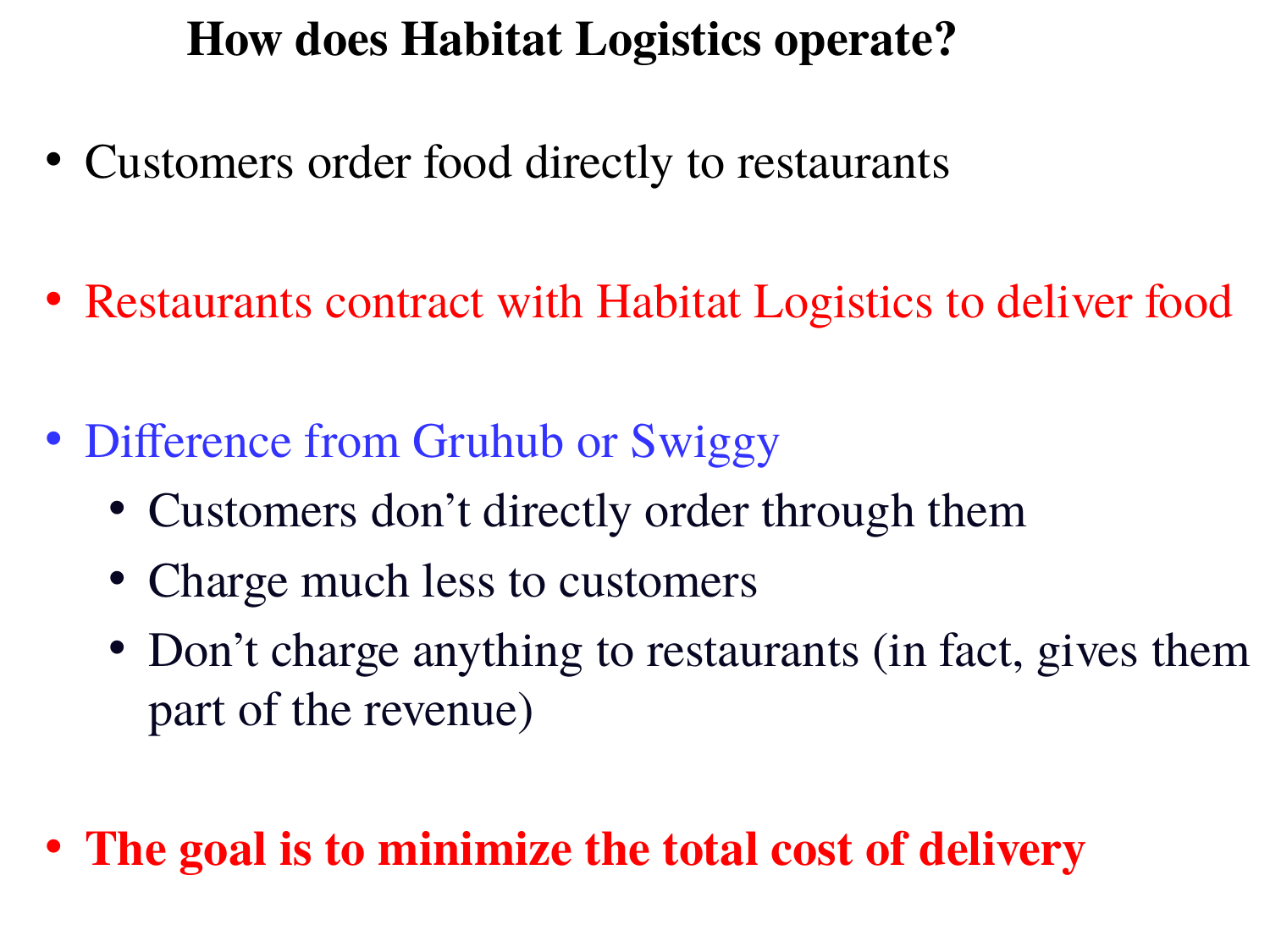

How does Habitat Logistics operate?
Customers order food directly to restaurants

Restaurants contract with Habitat Logistics to deliver food

Difference from Gruhub or Swiggy
Customers don’t directly order through them
Charge much less to customers
Don’t charge anything to restaurants (in fact, gives them part of the revenue)

The goal is to minimize the total cost of delivery